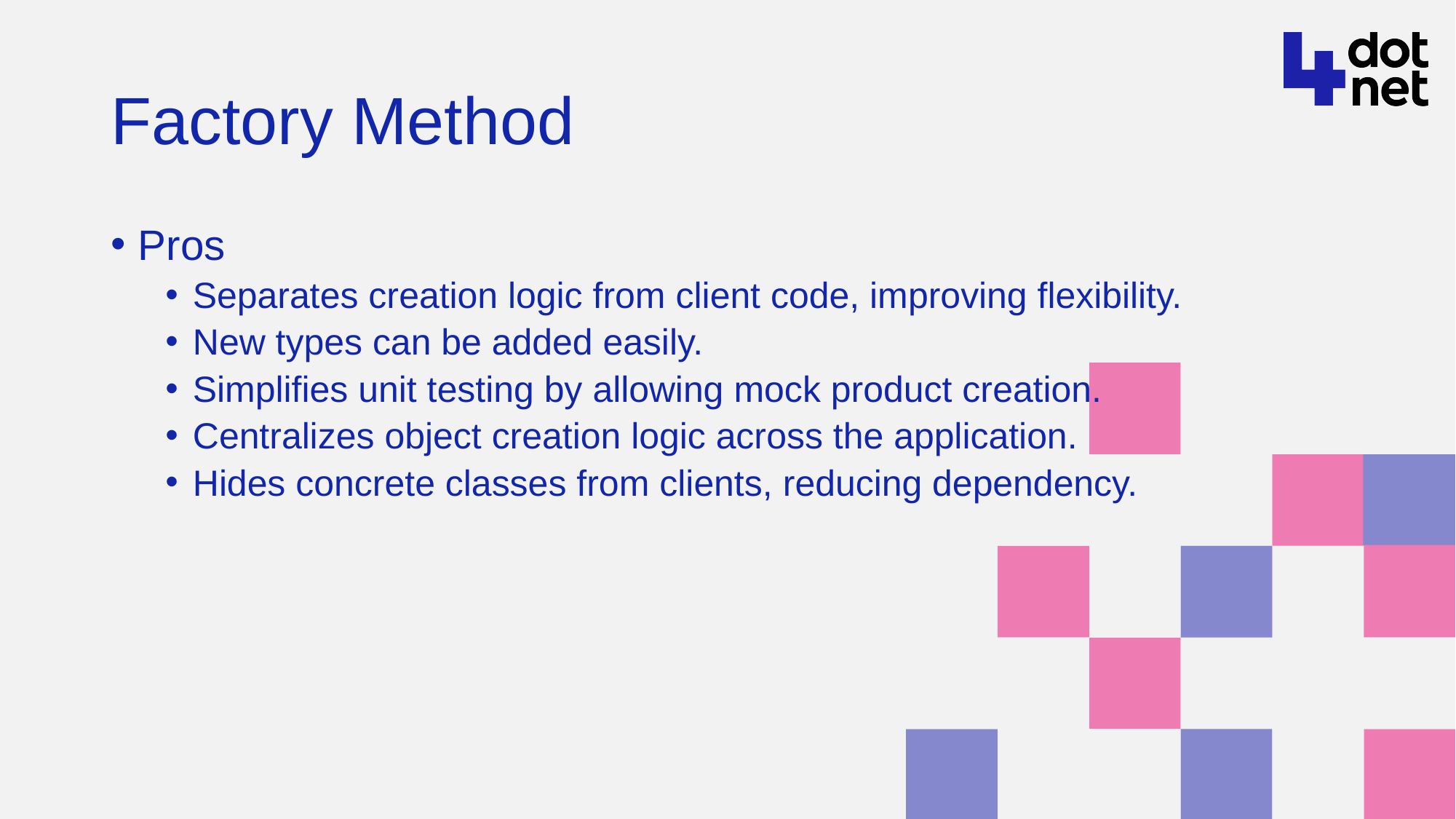

# Factory Method
Pros
Separates creation logic from client code, improving flexibility.
New types can be added easily.
Simplifies unit testing by allowing mock product creation.
Centralizes object creation logic across the application.
Hides concrete classes from clients, reducing dependency.